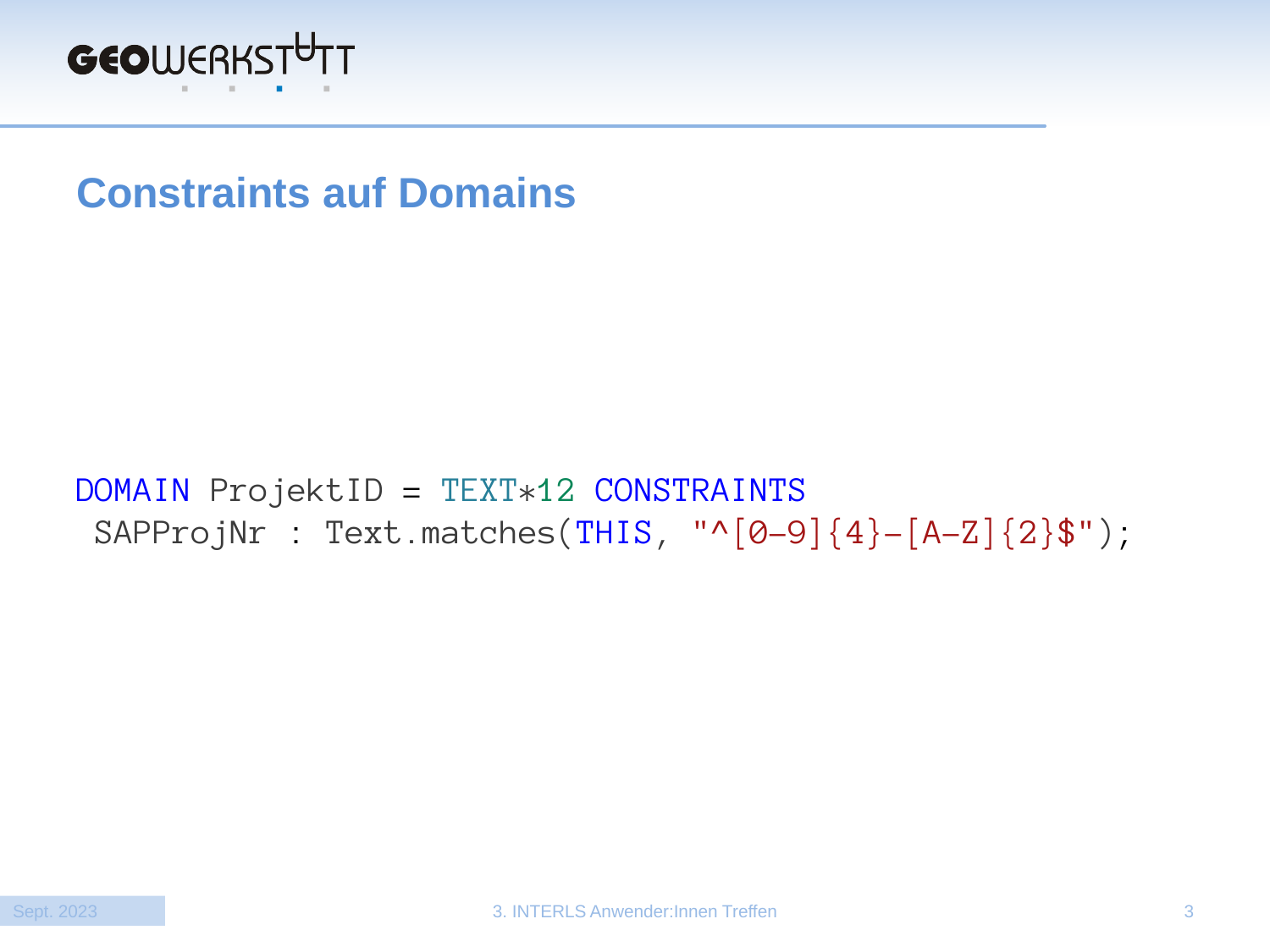

# Constraints auf Domains
DOMAIN ProjektID = TEXT*12 CONSTRAINTS
 SAPProjNr : Text.matches(THIS, "^[0-9]{4}-[A-Z]{2}$");

Sept. 2023
3. INTERLS Anwender:Innen Treffen
3